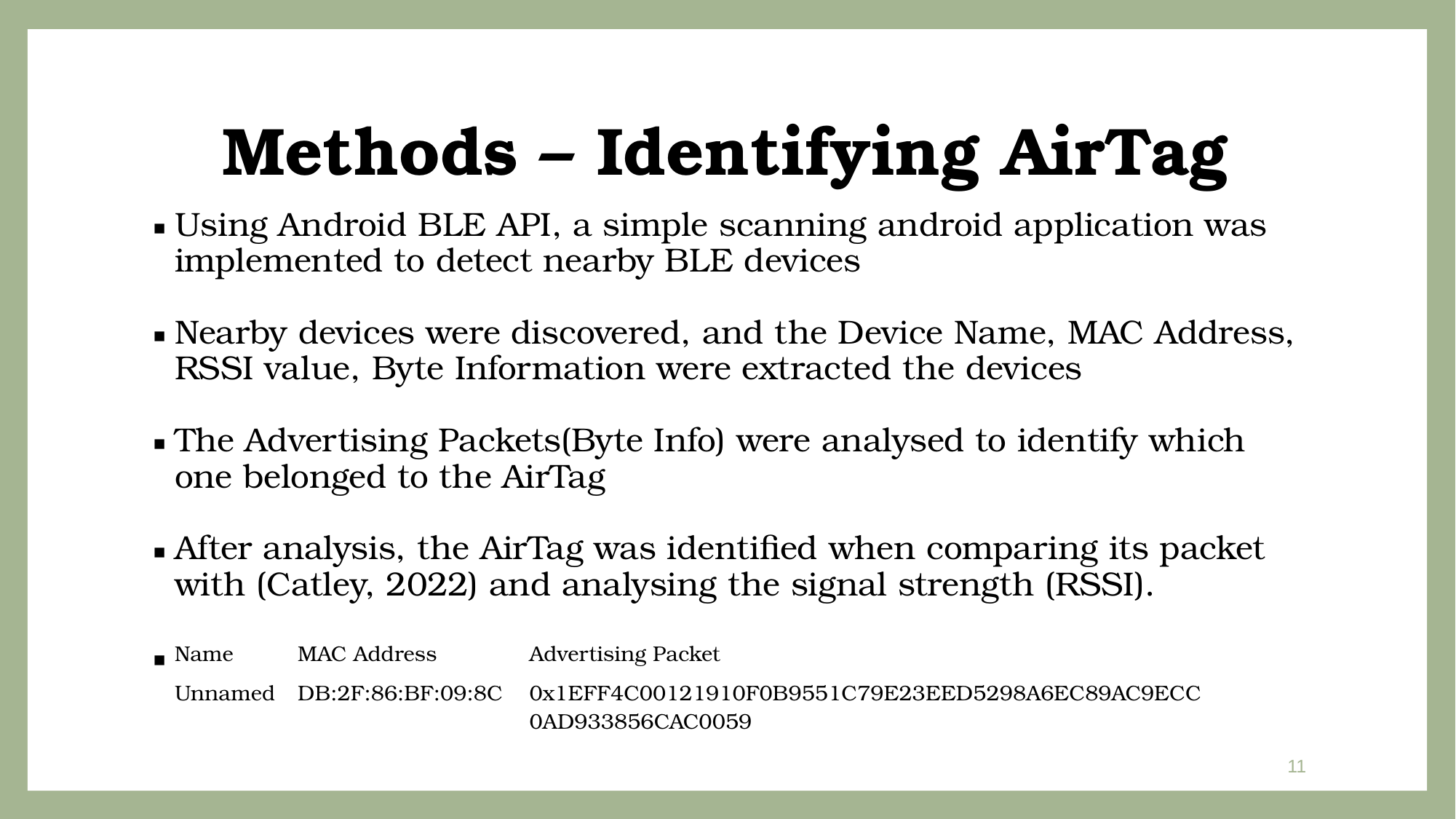

# Methods – Identifying AirTag
Using Android BLE API, a simple scanning android application was implemented to detect nearby BLE devices

Nearby devices were discovered, and the Device Name, MAC Address, RSSI value, Byte Information were extracted the devices

The Advertising Packets(Byte Info) were analysed to identify which one belonged to the AirTag

After analysis, the AirTag was identified when comparing its packet with (Catley, 2022) and analysing the signal strength (RSSI).

| Name | MAC Address | Advertising Packet |
| --- | --- | --- |
| Unnamed | DB:2F:86:BF:09:8C | 0x1EFF4C00121910F0B9551C79E23EED5298A6EC89AC9ECC 0AD933856CAC0059 |

11